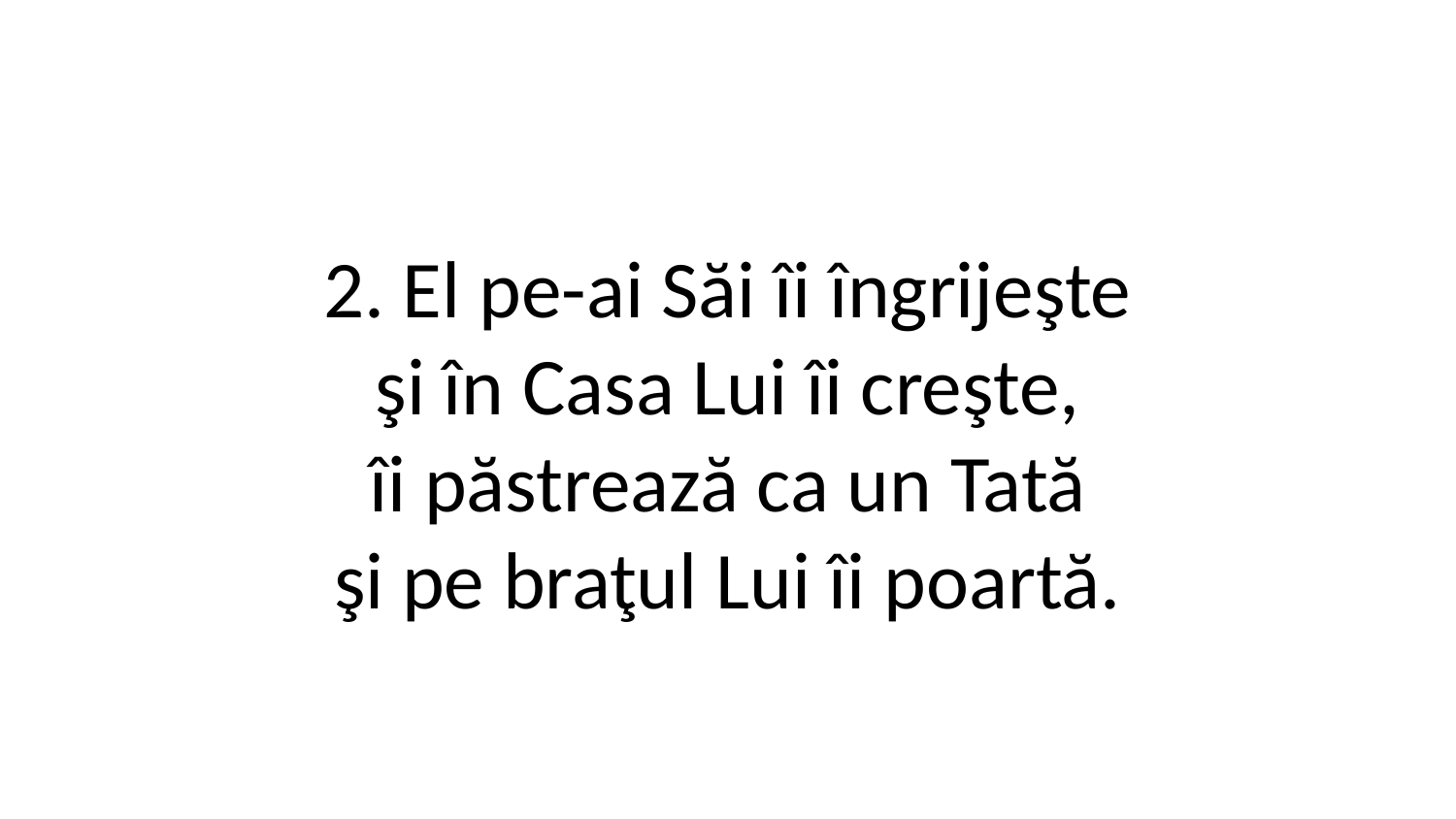

2. El pe-ai Săi îi îngrijeşte
şi în Casa Lui îi creşte,
îi păstrează ca un Tată
şi pe braţul Lui îi poartă.